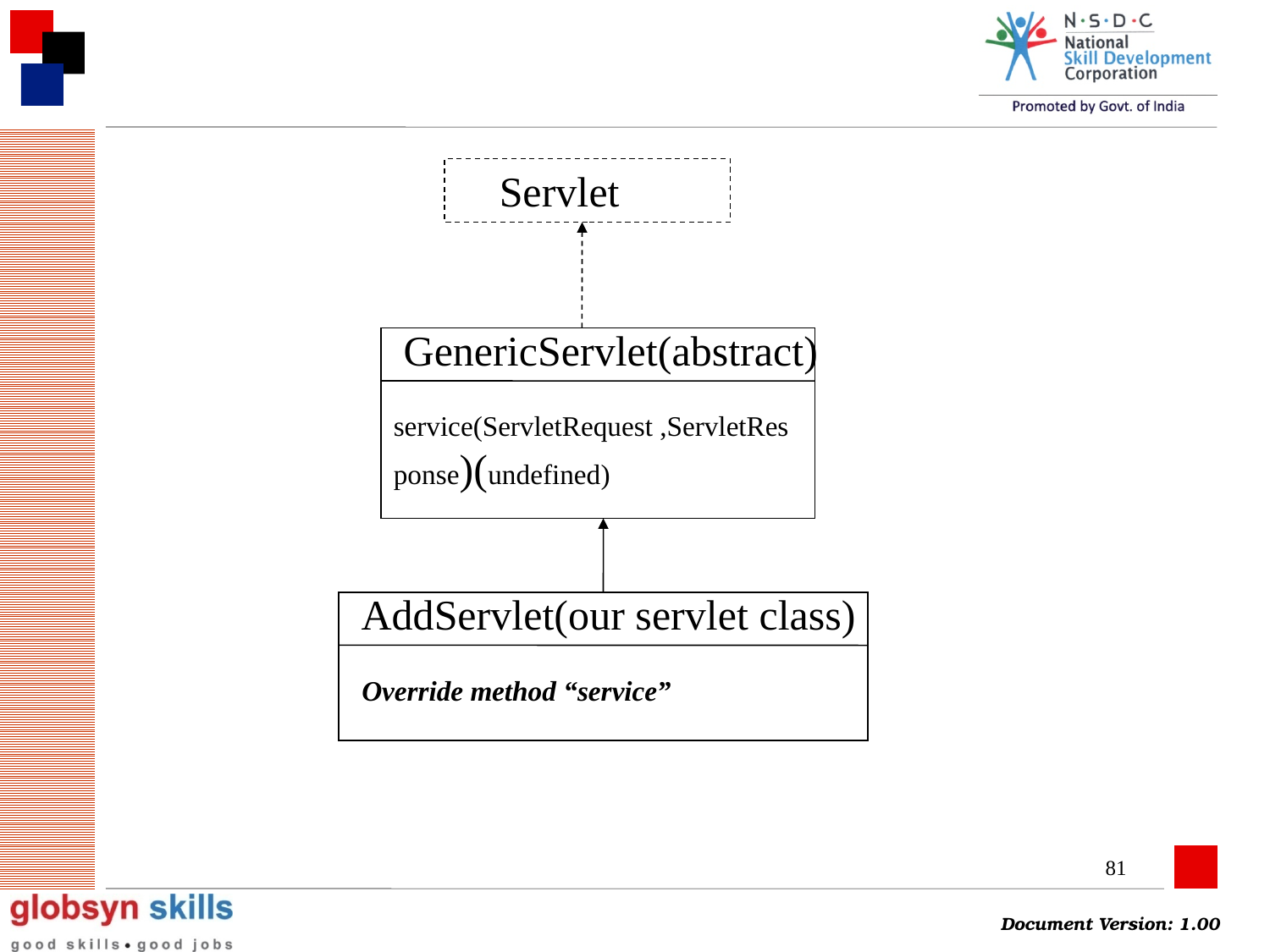

Servlet

GenericServlet(abstract)

service(ServletRequest ,ServletResponse)(undefined)

AddServlet(our servlet class)

Override method “service”